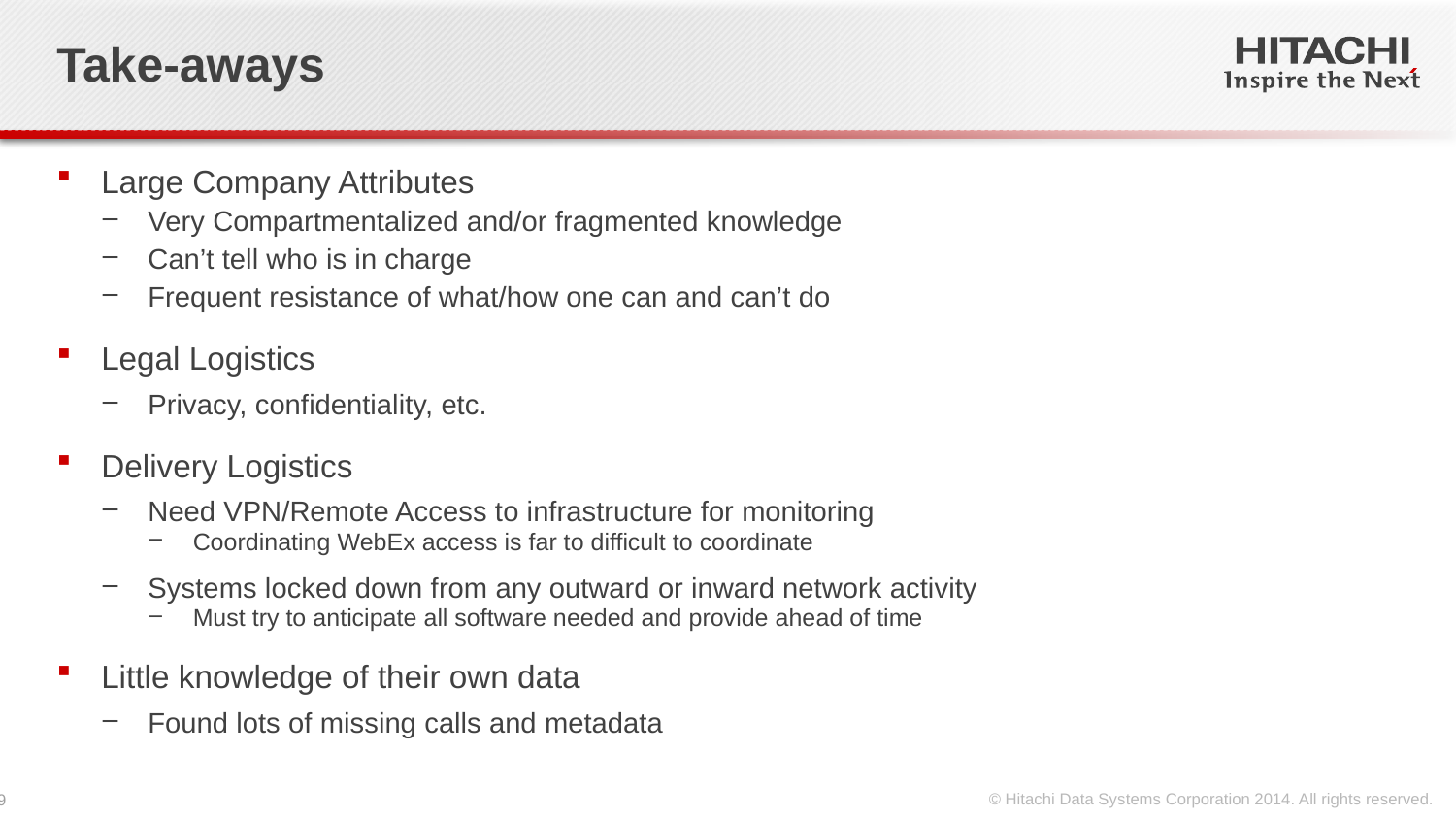

# Take-aways
Large Company Attributes
Very Compartmentalized and/or fragmented knowledge
Can’t tell who is in charge
Frequent resistance of what/how one can and can’t do
Legal Logistics
Privacy, confidentiality, etc.
Delivery Logistics
Need VPN/Remote Access to infrastructure for monitoring
Coordinating WebEx access is far to difficult to coordinate
Systems locked down from any outward or inward network activity
Must try to anticipate all software needed and provide ahead of time
Little knowledge of their own data
Found lots of missing calls and metadata